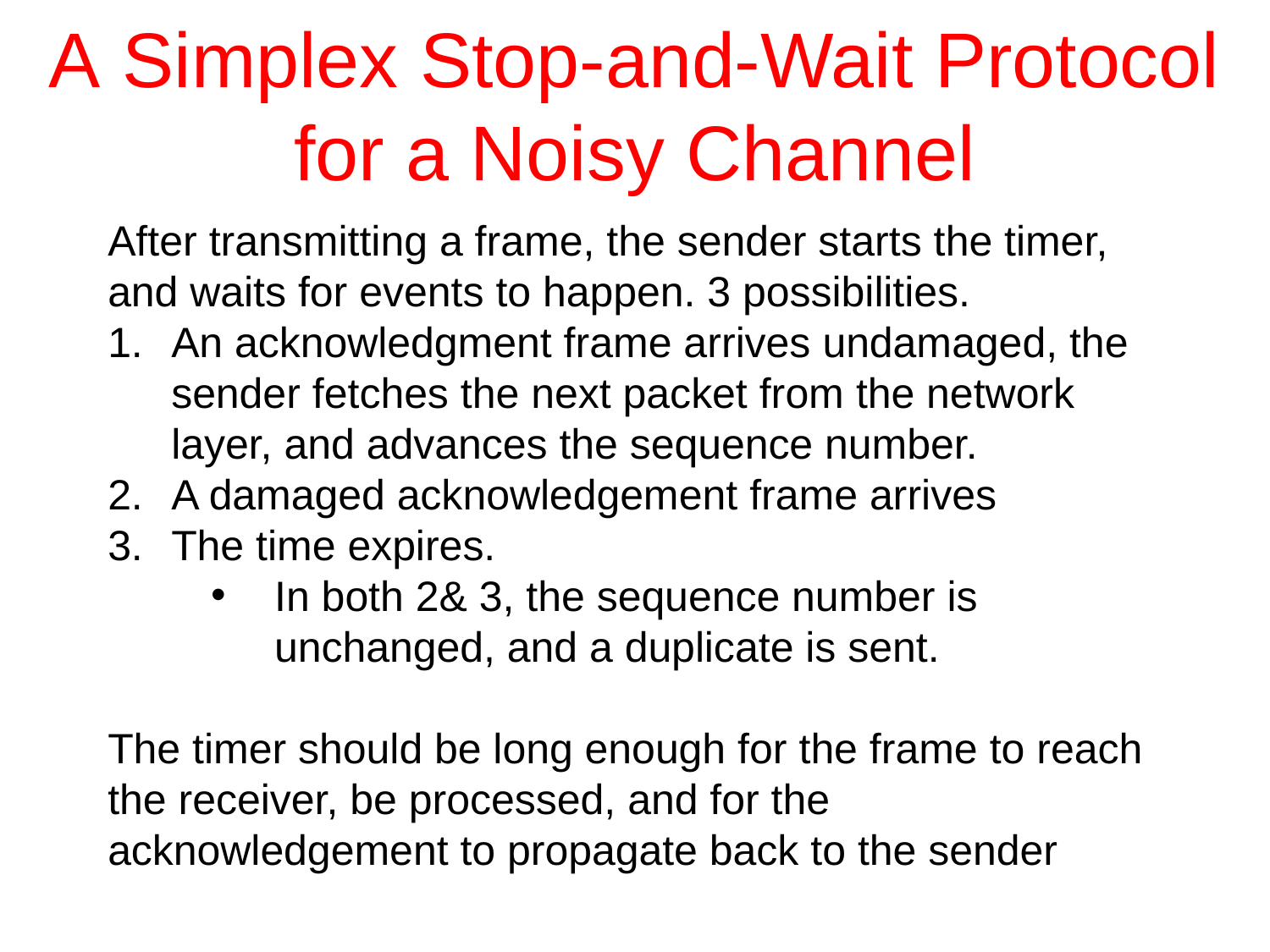

# A Simplex Stop-and-Wait Protocol for a Noisy Channel
After transmitting a frame, the sender starts the timer, and waits for events to happen. 3 possibilities.
An acknowledgment frame arrives undamaged, the sender fetches the next packet from the network layer, and advances the sequence number.
A damaged acknowledgement frame arrives
The time expires.
In both 2& 3, the sequence number is unchanged, and a duplicate is sent.

The timer should be long enough for the frame to reach the receiver, be processed, and for the acknowledgement to propagate back to the sender